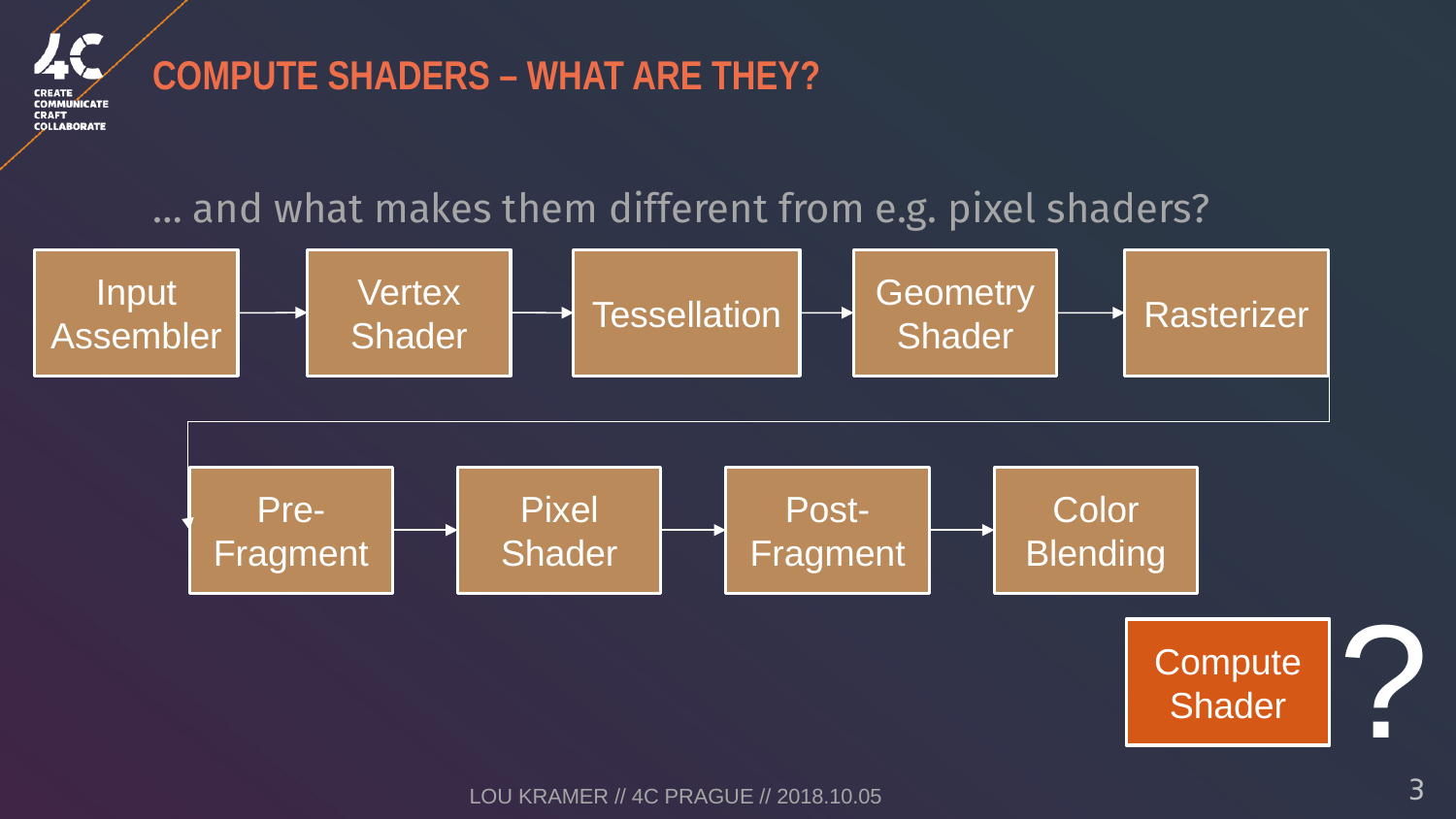

# Compute shaders – what are they?

… and what makes them different from e.g. pixel shaders?

Vertex Shader
Geometry Shader
Input Assembler
Tessellation
Rasterizer
Pixel Shader
Pre-Fragment
Post-Fragment
Color Blending
?
Compute Shader
Lou Kramer // 4C Prague // 2018.10.05